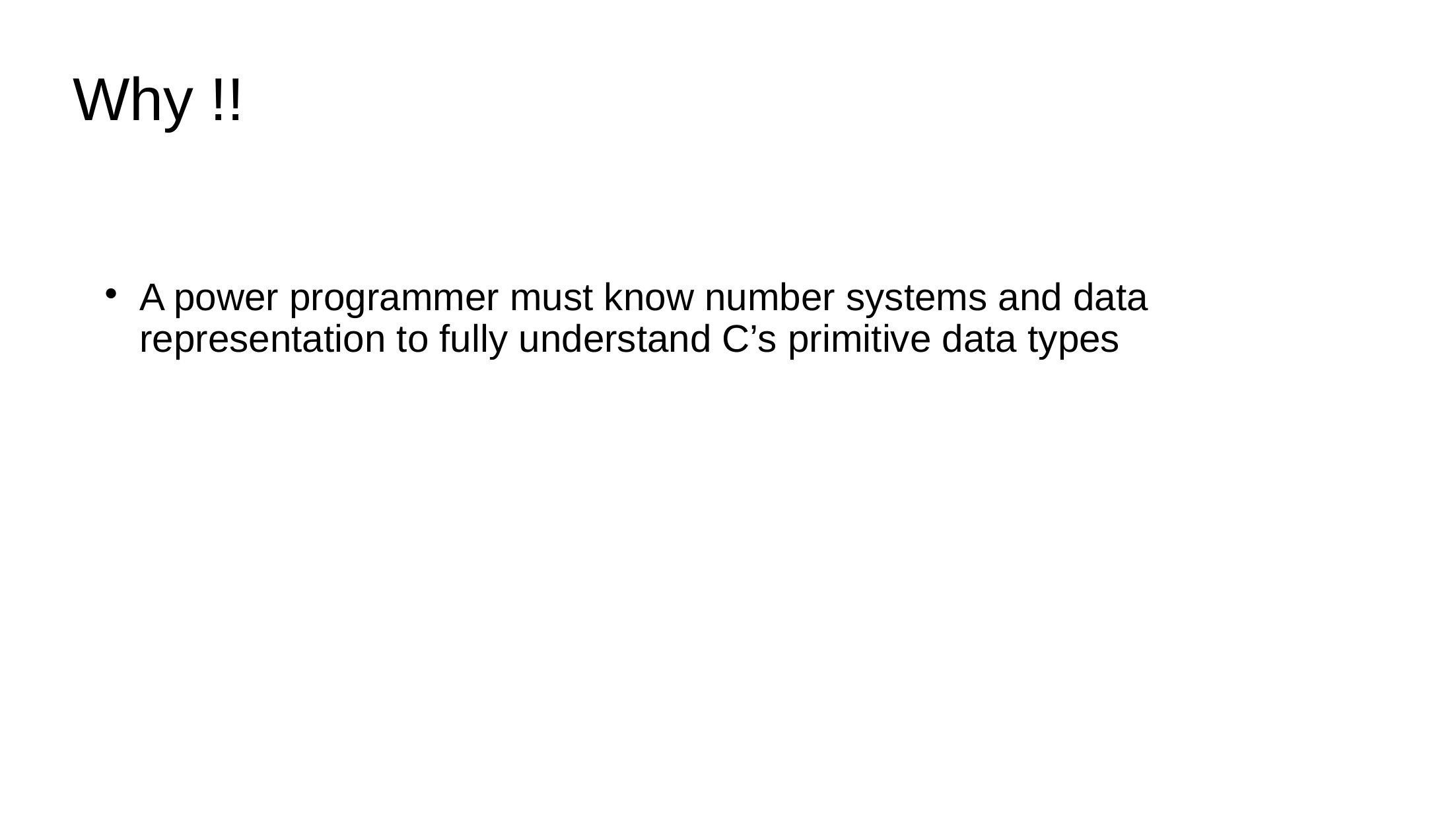

# Why !!
A power programmer must know number systems and data representation to fully understand C’s primitive data types